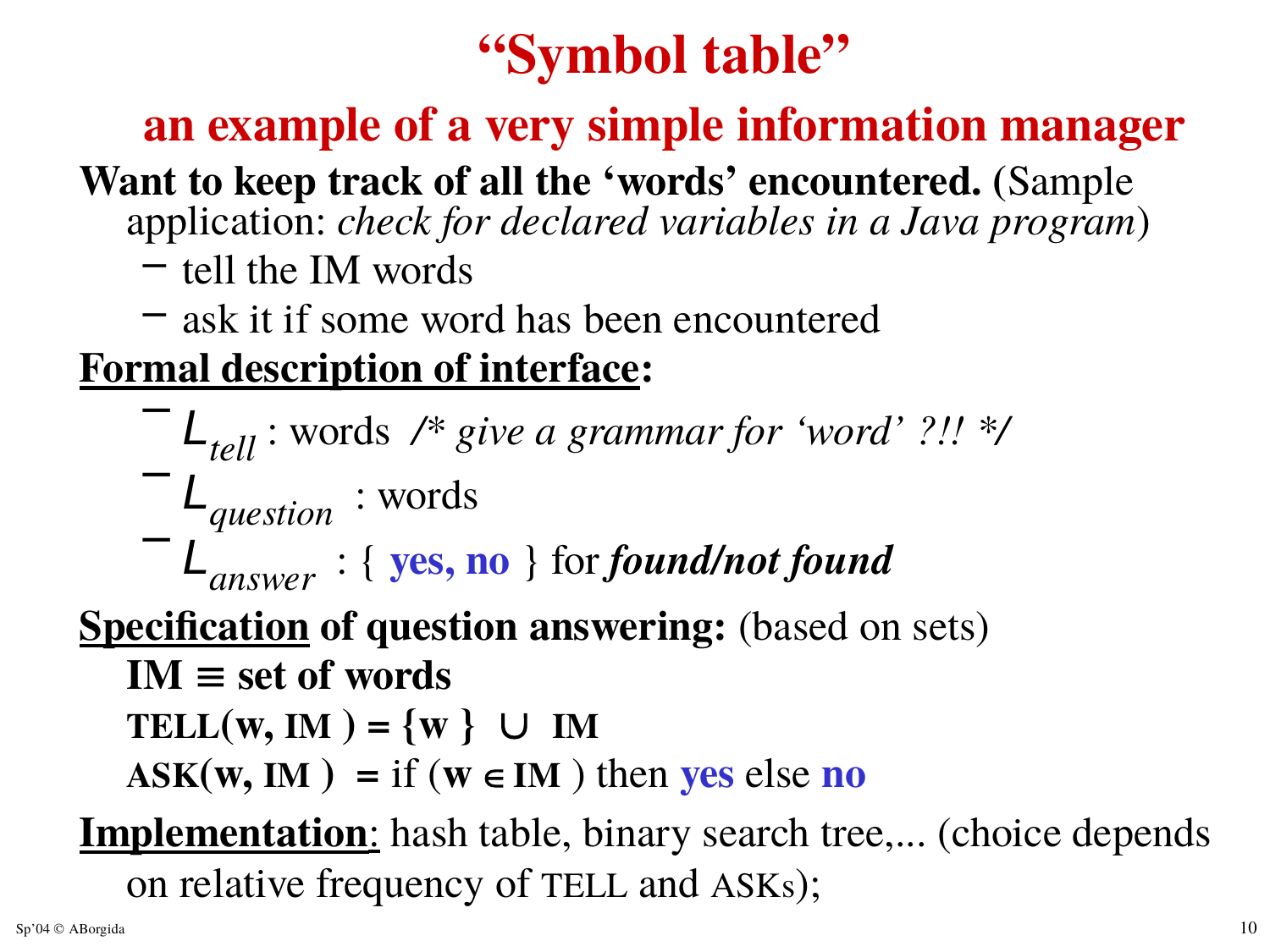

# “Symbol table” an example of a very simple information manager
Want to keep track of all the ‘words’ encountered. (Sample application: check for declared variables in a Java program)
tell the IM words
ask it if some word has been encountered
Formal description of interface:
Ltell : words  /* give a grammar for ‘word’ ?!! */
Lquestion  : words
Lanswer  : { yes, no } for found/not found
Specification of question answering: (based on sets)
	IM ≡ set of words
	TELL(w, IM ) = {w }  ∪  IM
	ASK(w, IM )  = if (w ∈ IM ) then yes else no
Implementation: hash table, binary search tree,... (choice depends on relative frequency of TELL and ASKs);